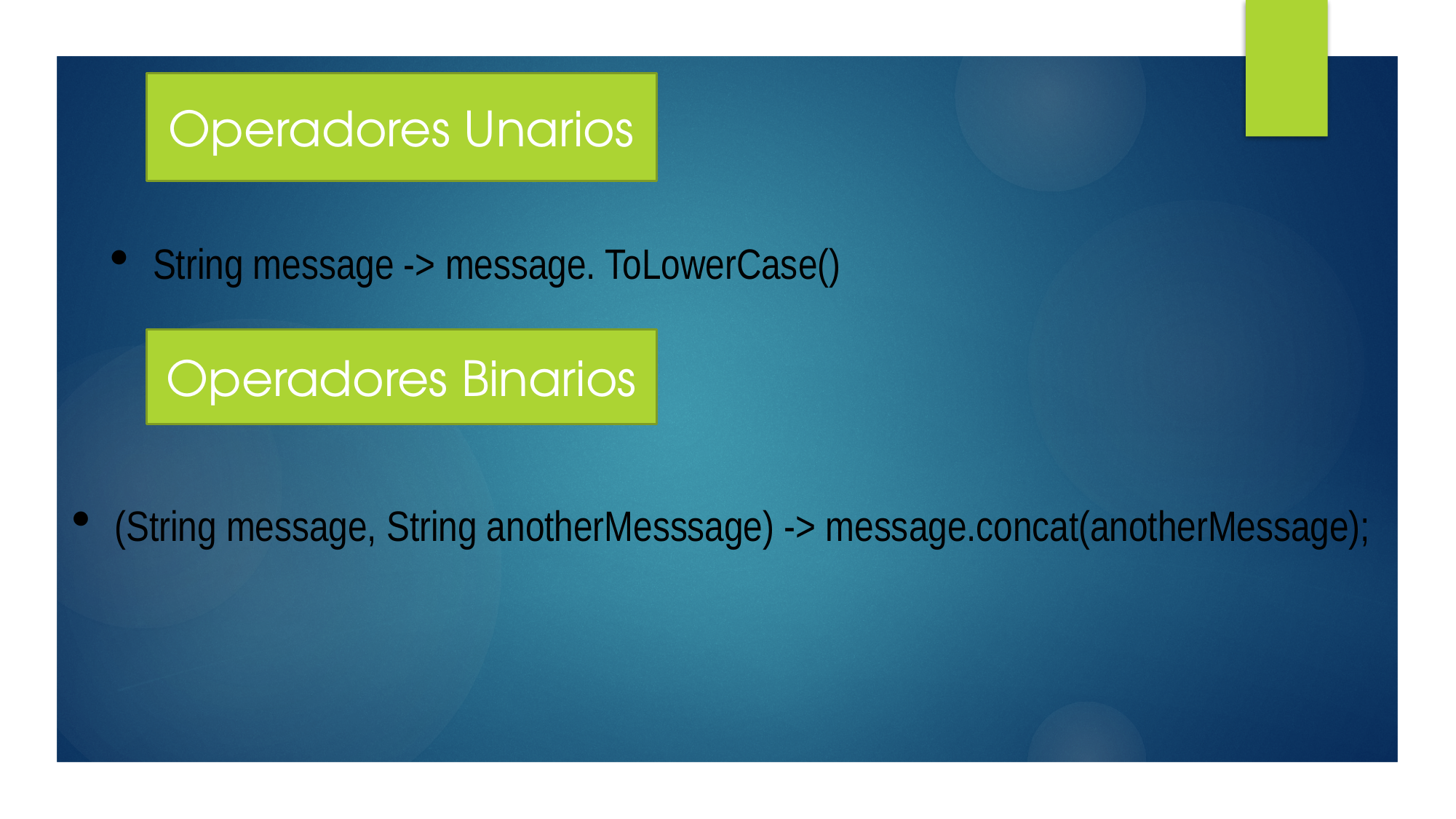

Operadores Unarios
String message -> message. ToLowerCase()
Operadores Binarios
(String message, String anotherMesssage) -> message.concat(anotherMessage);